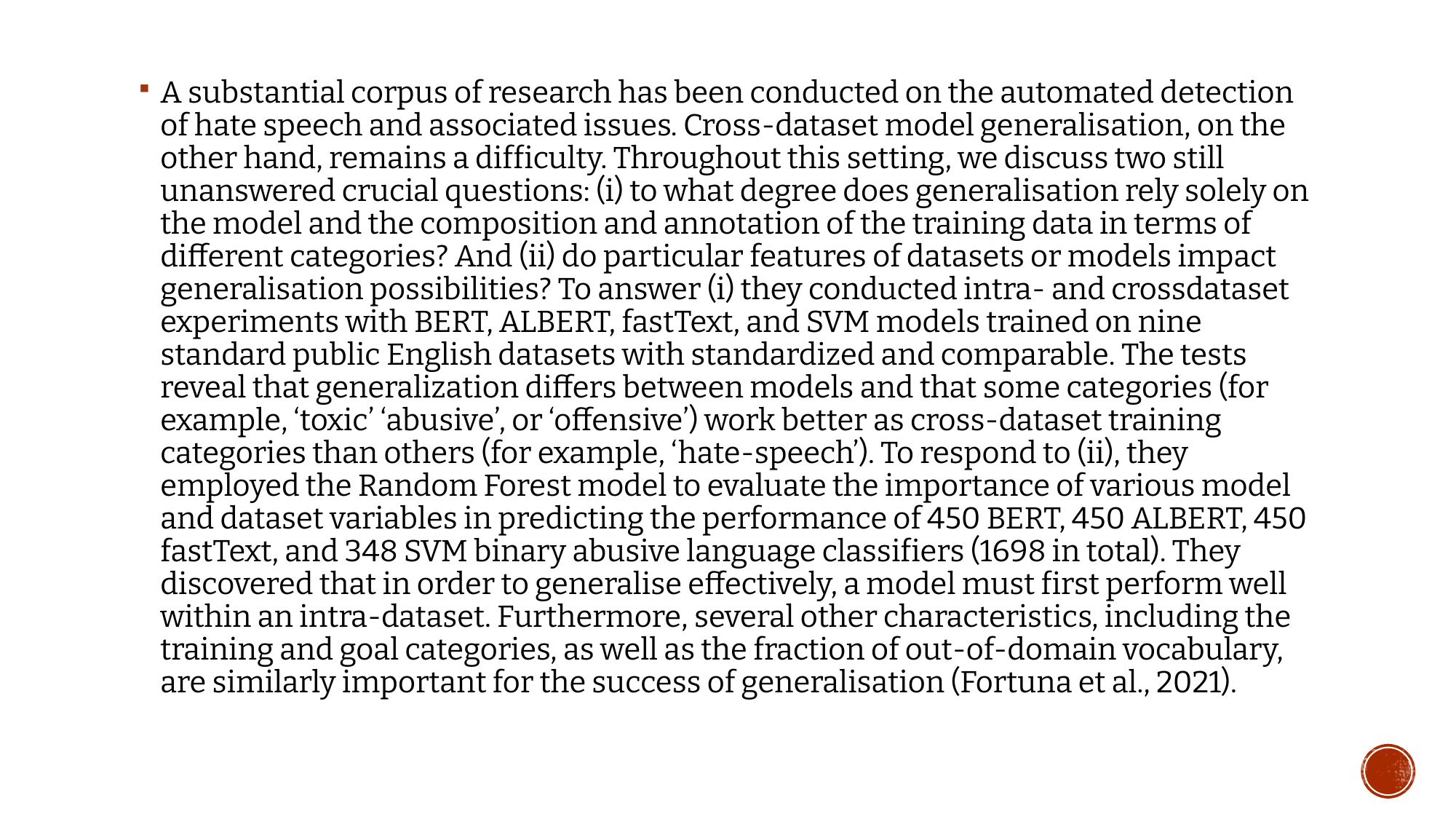

A substantial corpus of research has been conducted on the automated detection of hate speech and associated issues. Cross-dataset model generalisation, on the other hand, remains a difficulty. Throughout this setting, we discuss two still unanswered crucial questions: (i) to what degree does generalisation rely solely on the model and the composition and annotation of the training data in terms of different categories? And (ii) do particular features of datasets or models impact generalisation possibilities? To answer (i) they conducted intra- and crossdataset experiments with BERT, ALBERT, fastText, and SVM models trained on nine standard public English datasets with standardized and comparable. The tests reveal that generalization differs between models and that some categories (for example, ‘toxic’ ‘abusive’, or ‘offensive’) work better as cross-dataset training categories than others (for example, ‘hate-speech’). To respond to (ii), they employed the Random Forest model to evaluate the importance of various model and dataset variables in predicting the performance of 450 BERT, 450 ALBERT, 450 fastText, and 348 SVM binary abusive language classifiers (1698 in total). They discovered that in order to generalise effectively, a model must first perform well within an intra-dataset. Furthermore, several other characteristics, including the training and goal categories, as well as the fraction of out-of-domain vocabulary, are similarly important for the success of generalisation (Fortuna et al., 2021).